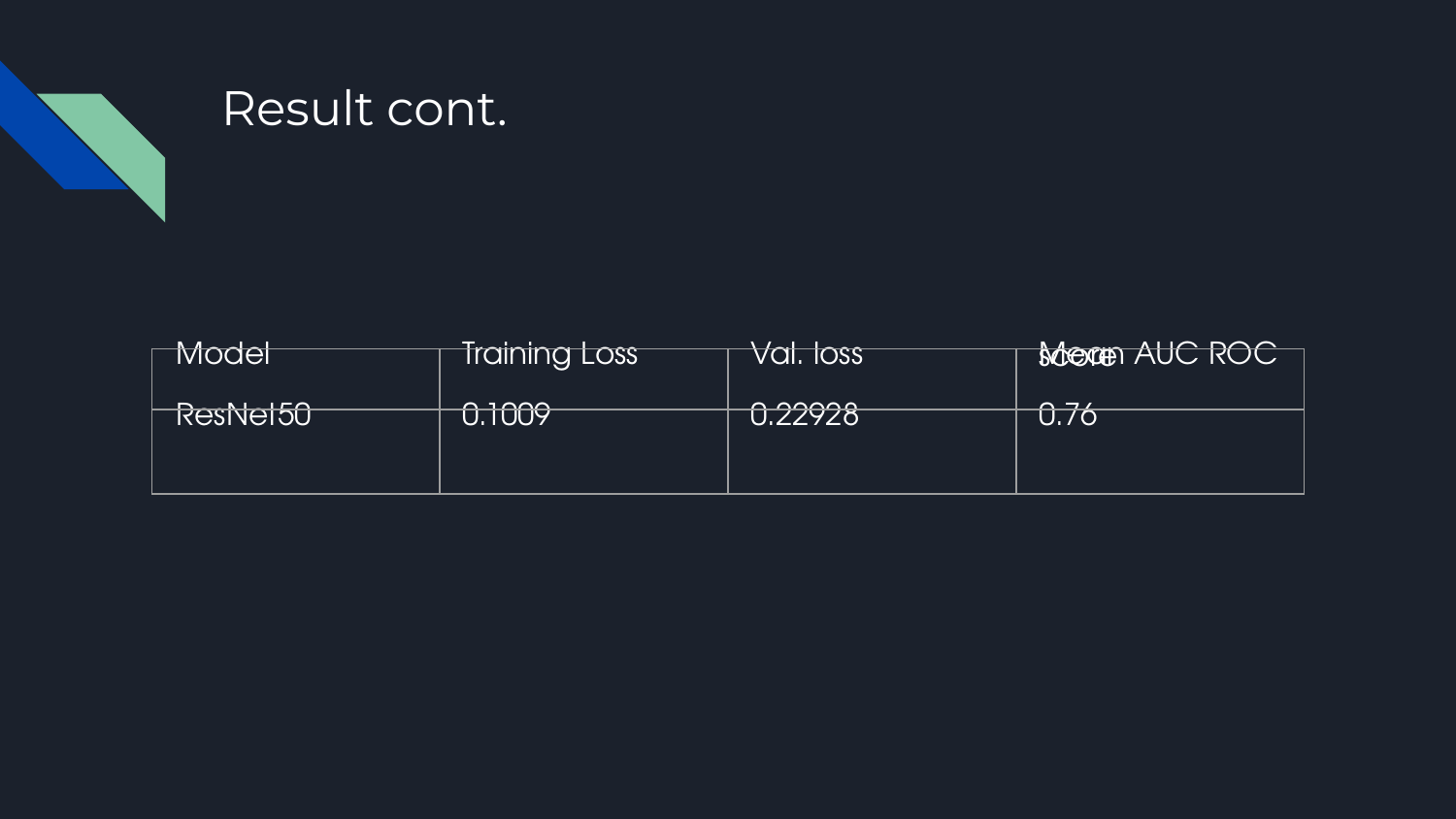

# Result cont.
| Model | Training Loss | Val. loss | Mean AUC ROC score |
| --- | --- | --- | --- |
| ResNet50 | 0.1009 | 0.22928 | 0.76 |